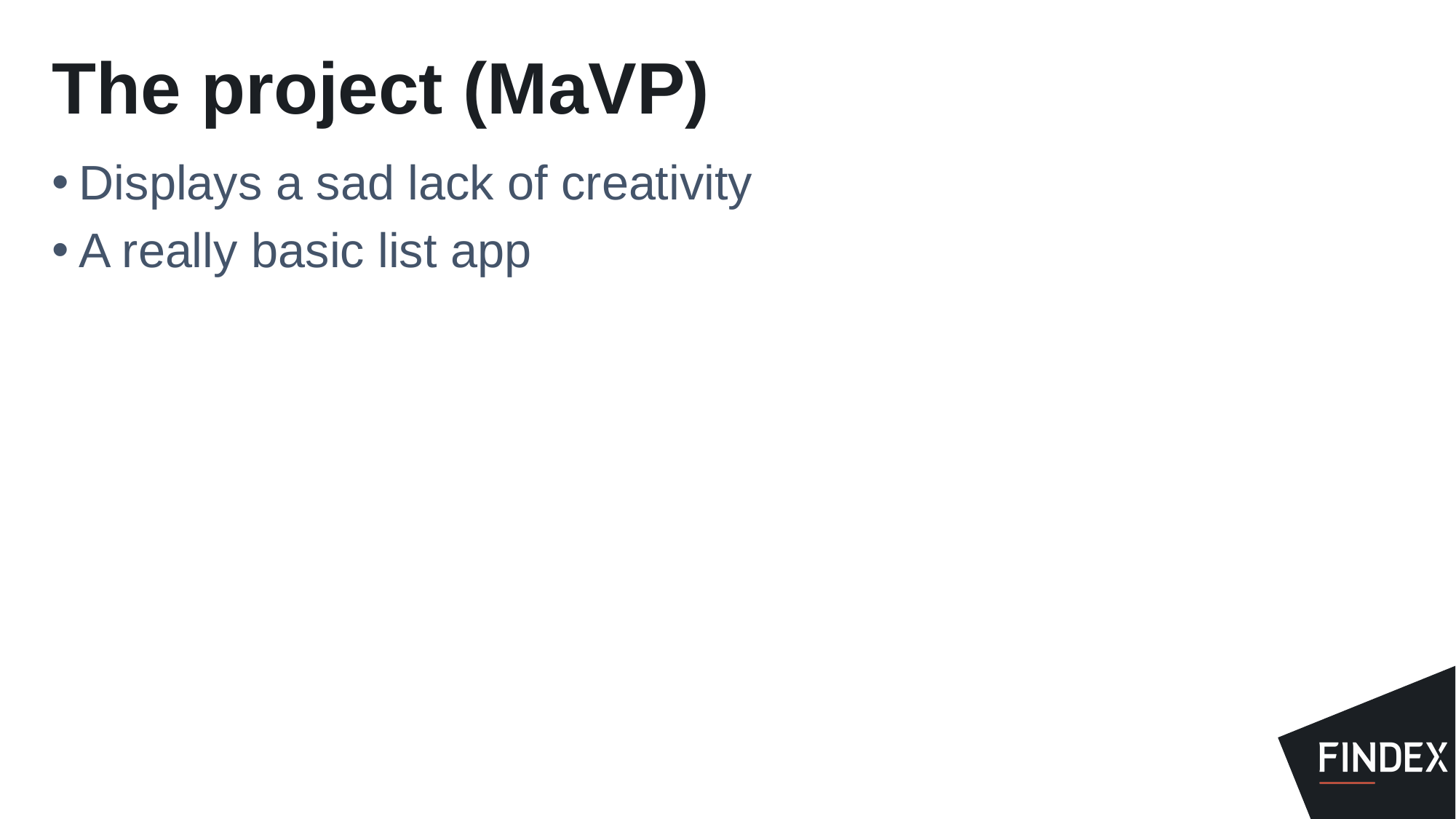

# The project (MaVP)
Displays a sad lack of creativity
A really basic list app